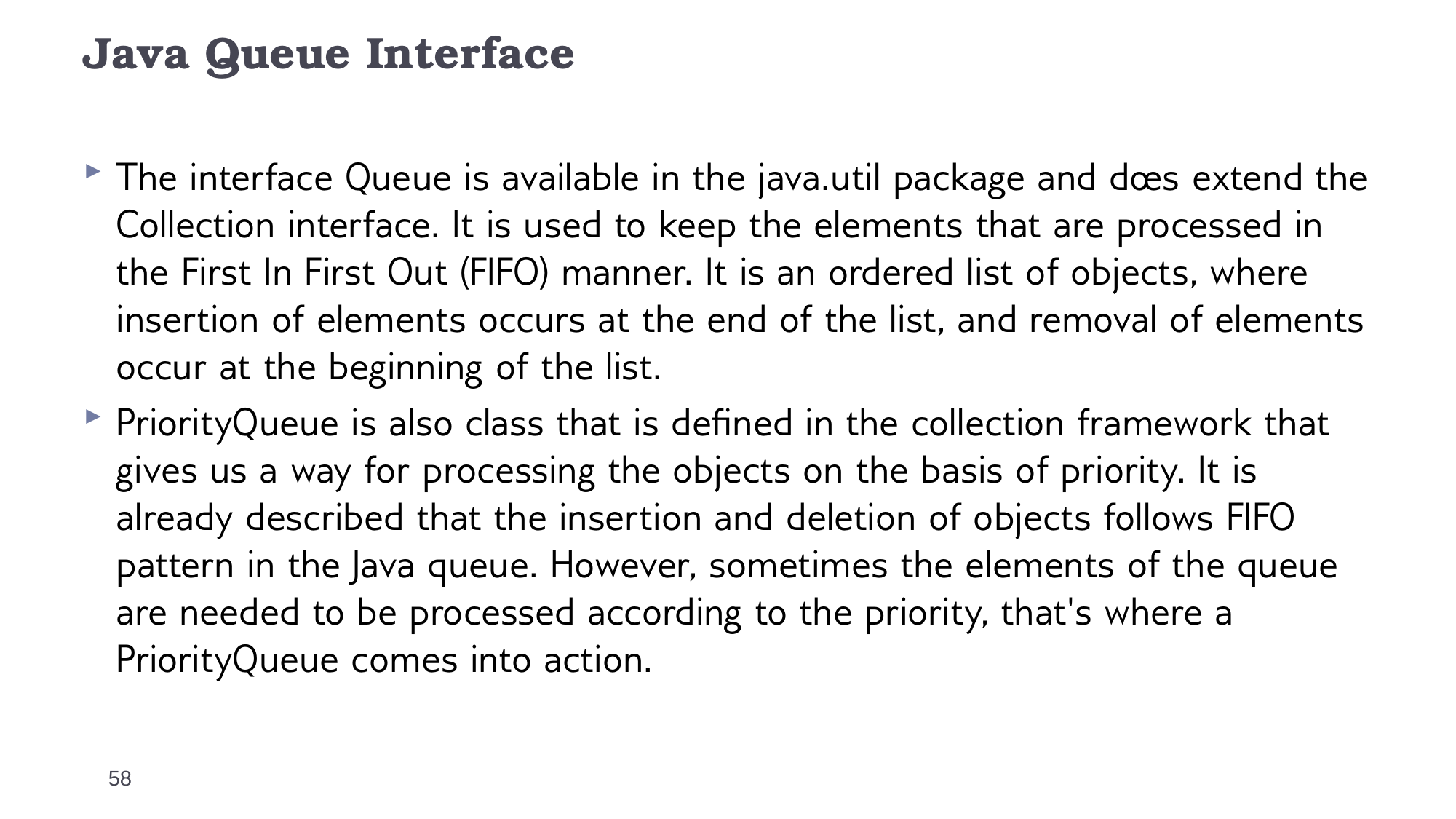

# Java Queue Interface
The interface Queue is available in the java.util package and does extend the Collection interface. It is used to keep the elements that are processed in the First In First Out (FIFO) manner. It is an ordered list of objects, where insertion of elements occurs at the end of the list, and removal of elements occur at the beginning of the list.
PriorityQueue is also class that is defined in the collection framework that gives us a way for processing the objects on the basis of priority. It is already described that the insertion and deletion of objects follows FIFO pattern in the Java queue. However, sometimes the elements of the queue are needed to be processed according to the priority, that's where a PriorityQueue comes into action.
58